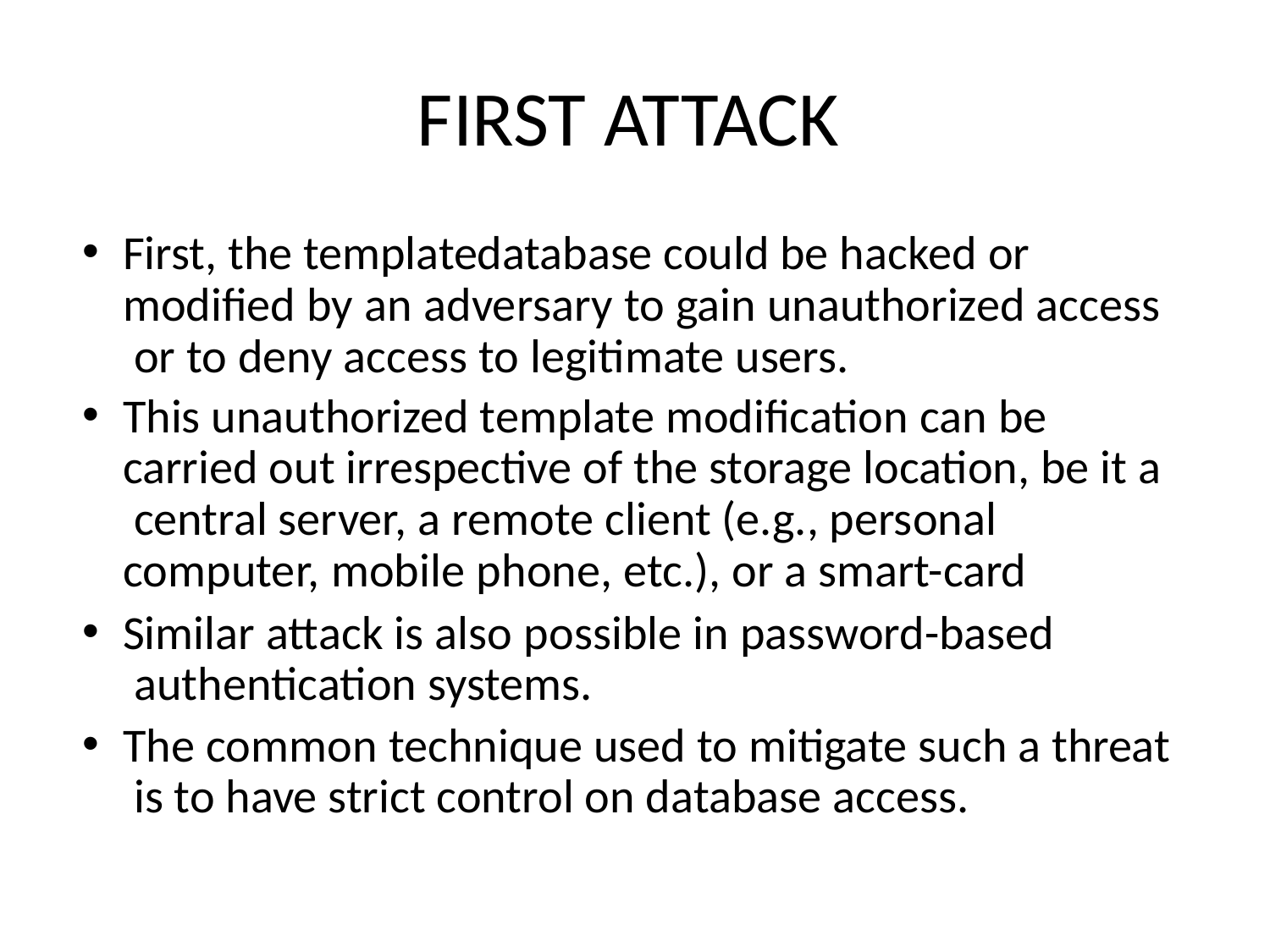

# FIRST ATTACK
First, the templatedatabase could be hacked or  modified by an adversary to gain unauthorized access  or to deny access to legitimate users.
This unauthorized template modification can be  carried out irrespective of the storage location, be it a  central server, a remote client (e.g., personal  computer, mobile phone, etc.), or a smart-card
Similar attack is also possible in password-based  authentication systems.
The common technique used to mitigate such a threat  is to have strict control on database access.